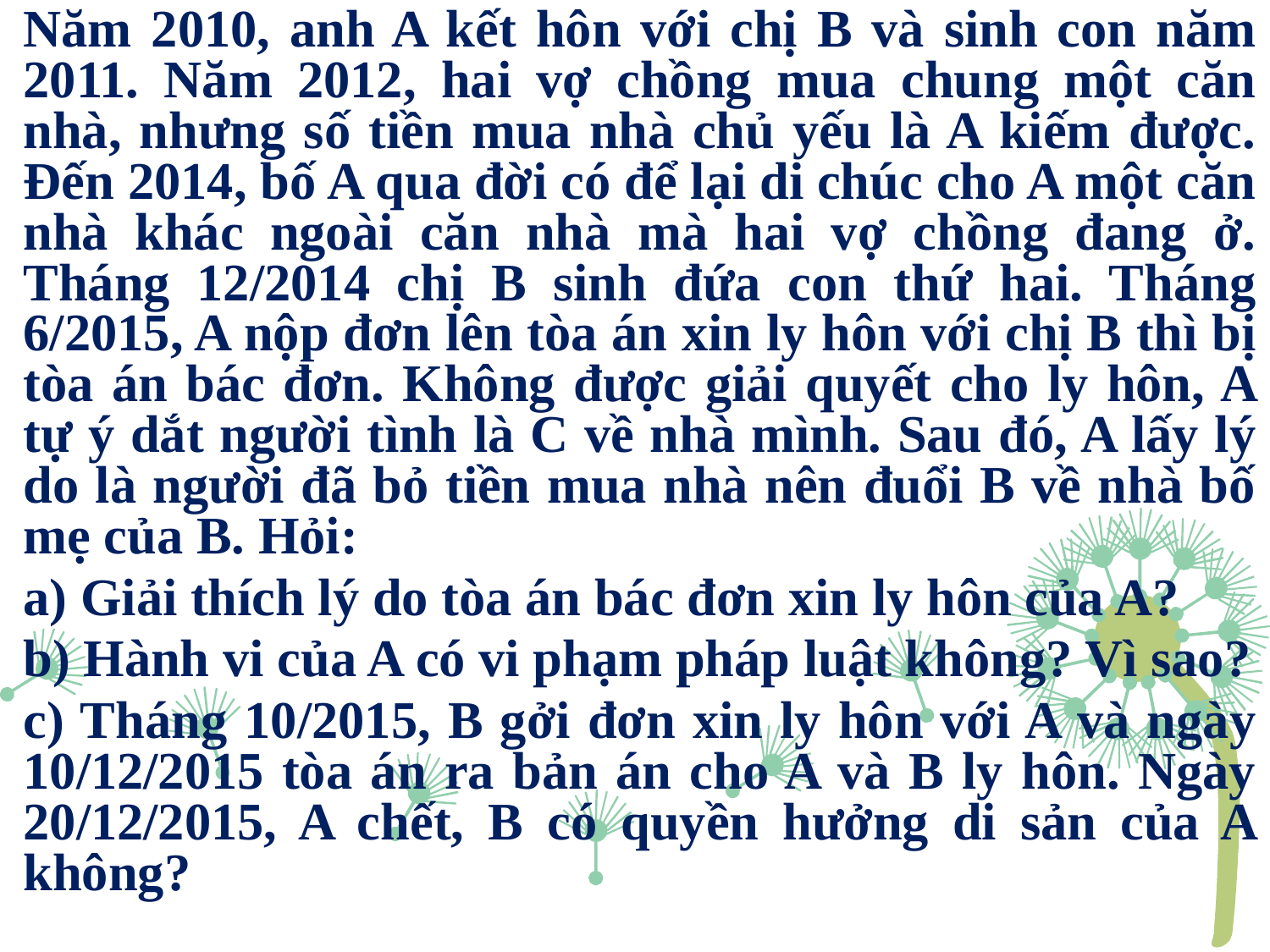

Năm 2010, anh A kết hôn với chị B và sinh con năm 2011. Năm 2012, hai vợ chồng mua chung một căn nhà, nhưng số tiền mua nhà chủ yếu là A kiếm được. Đến 2014, bố A qua đời có để lại di chúc cho A một căn nhà khác ngoài căn nhà mà hai vợ chồng đang ở. Tháng 12/2014 chị B sinh đứa con thứ hai. Tháng 6/2015, A nộp đơn lên tòa án xin ly hôn với chị B thì bị tòa án bác đơn. Không được giải quyết cho ly hôn, A tự ý dắt người tình là C về nhà mình. Sau đó, A lấy lý do là người đã bỏ tiền mua nhà nên đuổi B về nhà bố mẹ của B. Hỏi:
a) Giải thích lý do tòa án bác đơn xin ly hôn của A?
b) Hành vi của A có vi phạm pháp luật không? Vì sao?
c) Tháng 10/2015, B gởi đơn xin ly hôn với A và ngày 10/12/2015 tòa án ra bản án cho A và B ly hôn. Ngày 20/12/2015, A chết, B có quyền hưởng di sản của A không?